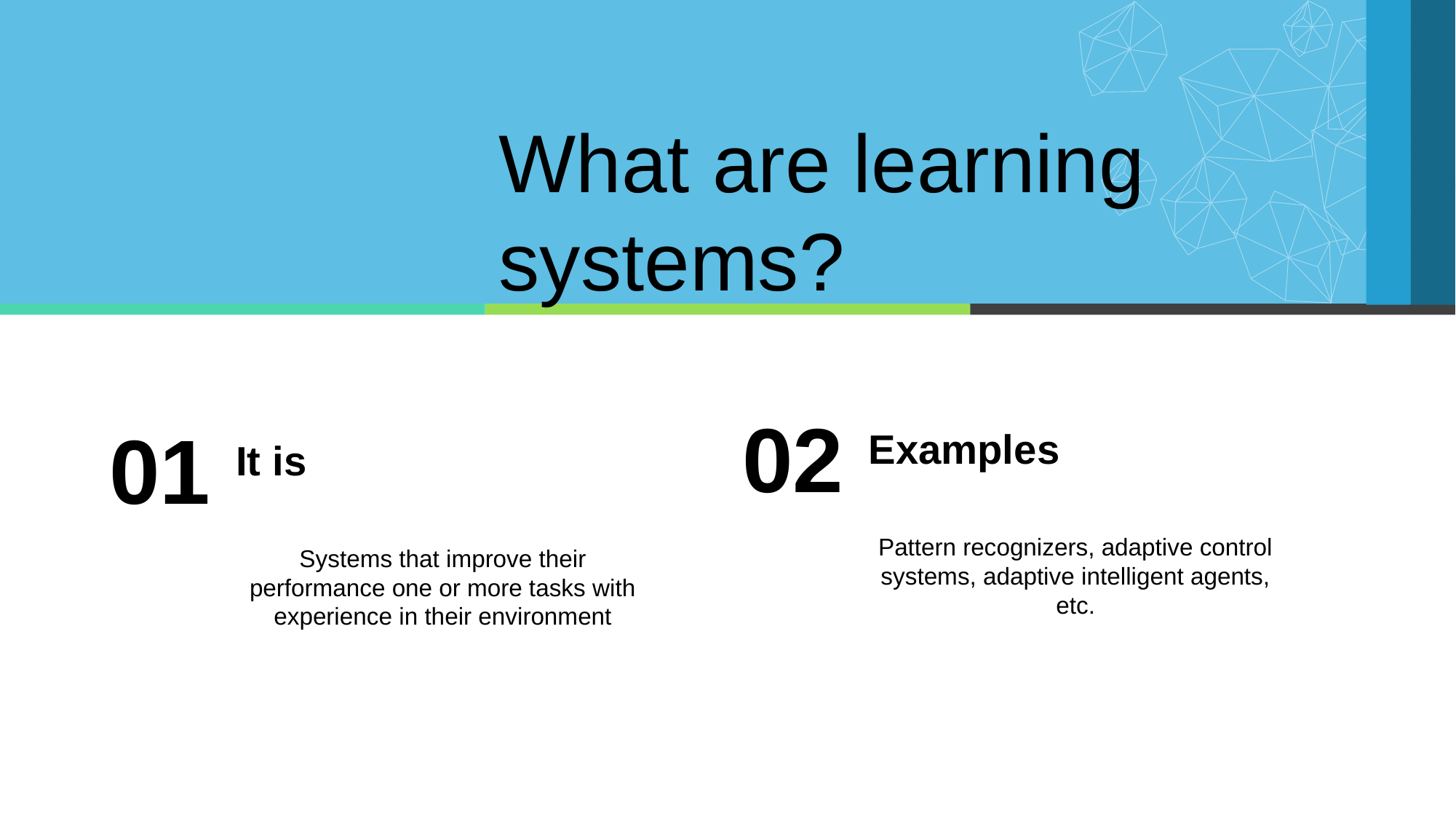

What are learning systems?
02
Examples
Pattern recognizers, adaptive control systems, adaptive intelligent agents, etc.
01
It is
Systems that improve their performance one or more tasks with experience in their environment